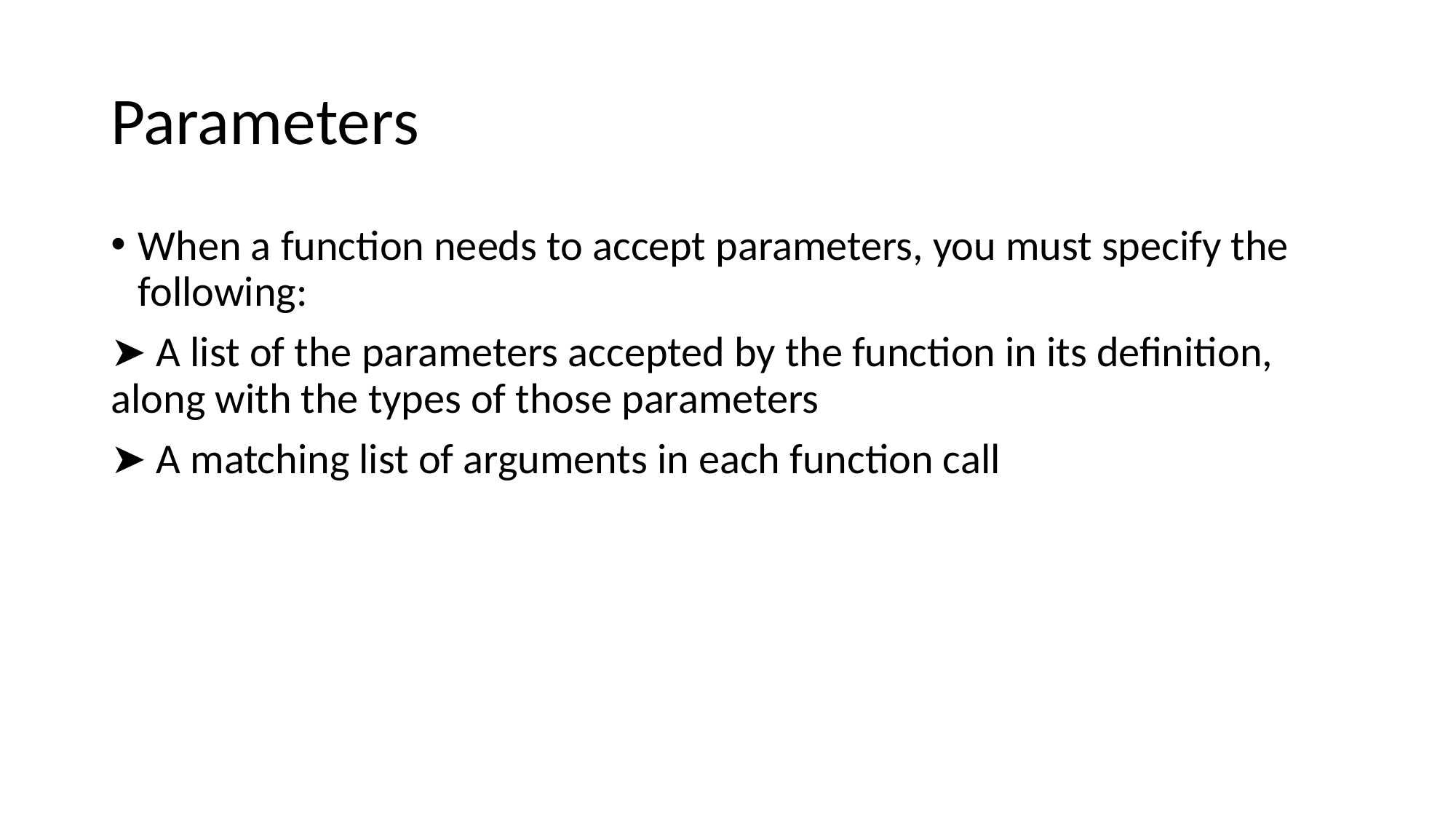

# Parameters
When a function needs to accept parameters, you must specify the following:
➤ A list of the parameters accepted by the function in its definition, along with the types of those parameters
➤ A matching list of arguments in each function call